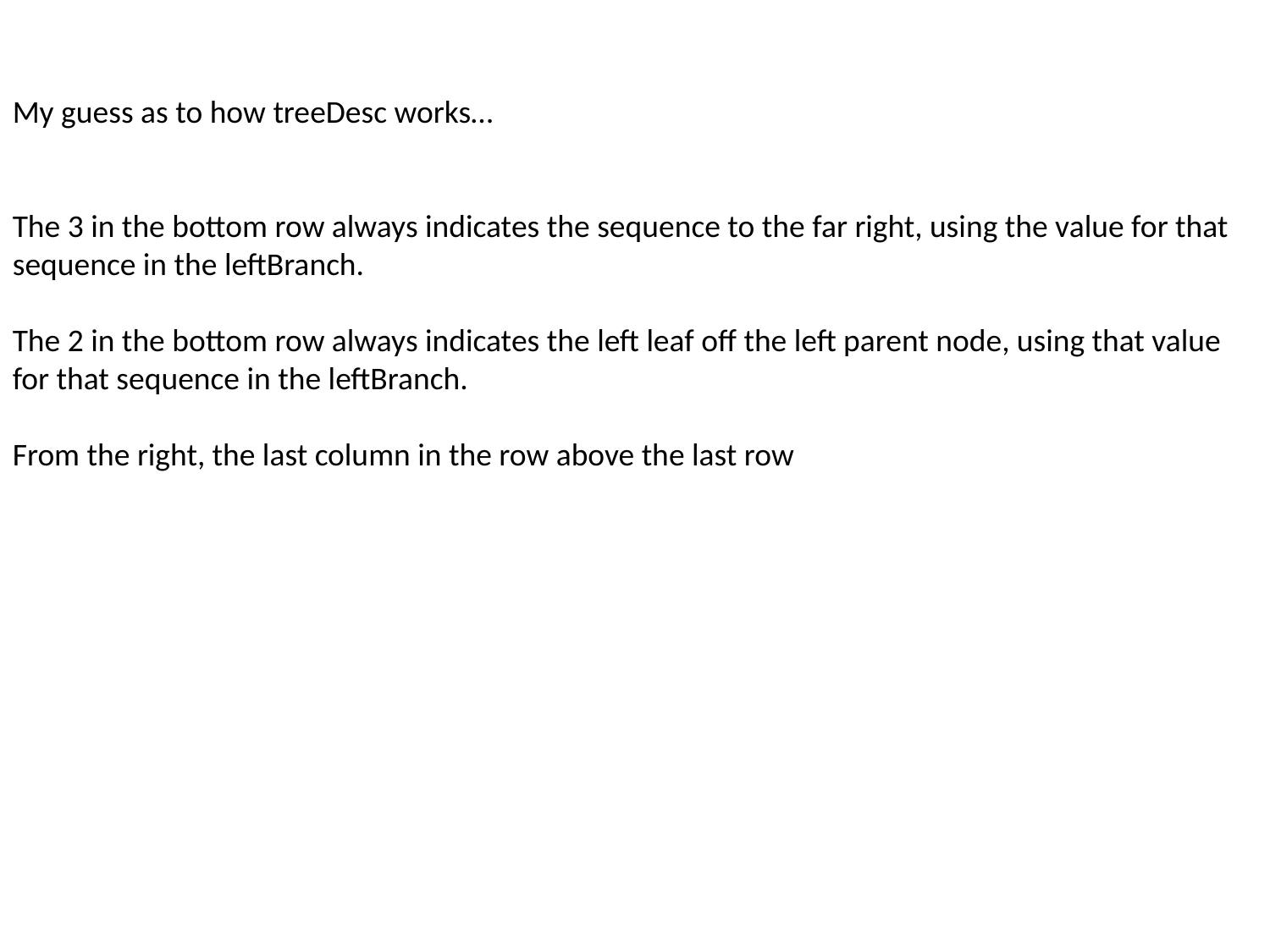

My guess as to how treeDesc works…

The 3 in the bottom row always indicates the sequence to the far right, using the value for that sequence in the leftBranch.

The 2 in the bottom row always indicates the left leaf off the left parent node, using that value for that sequence in the leftBranch.

From the right, the last column in the row above the last row